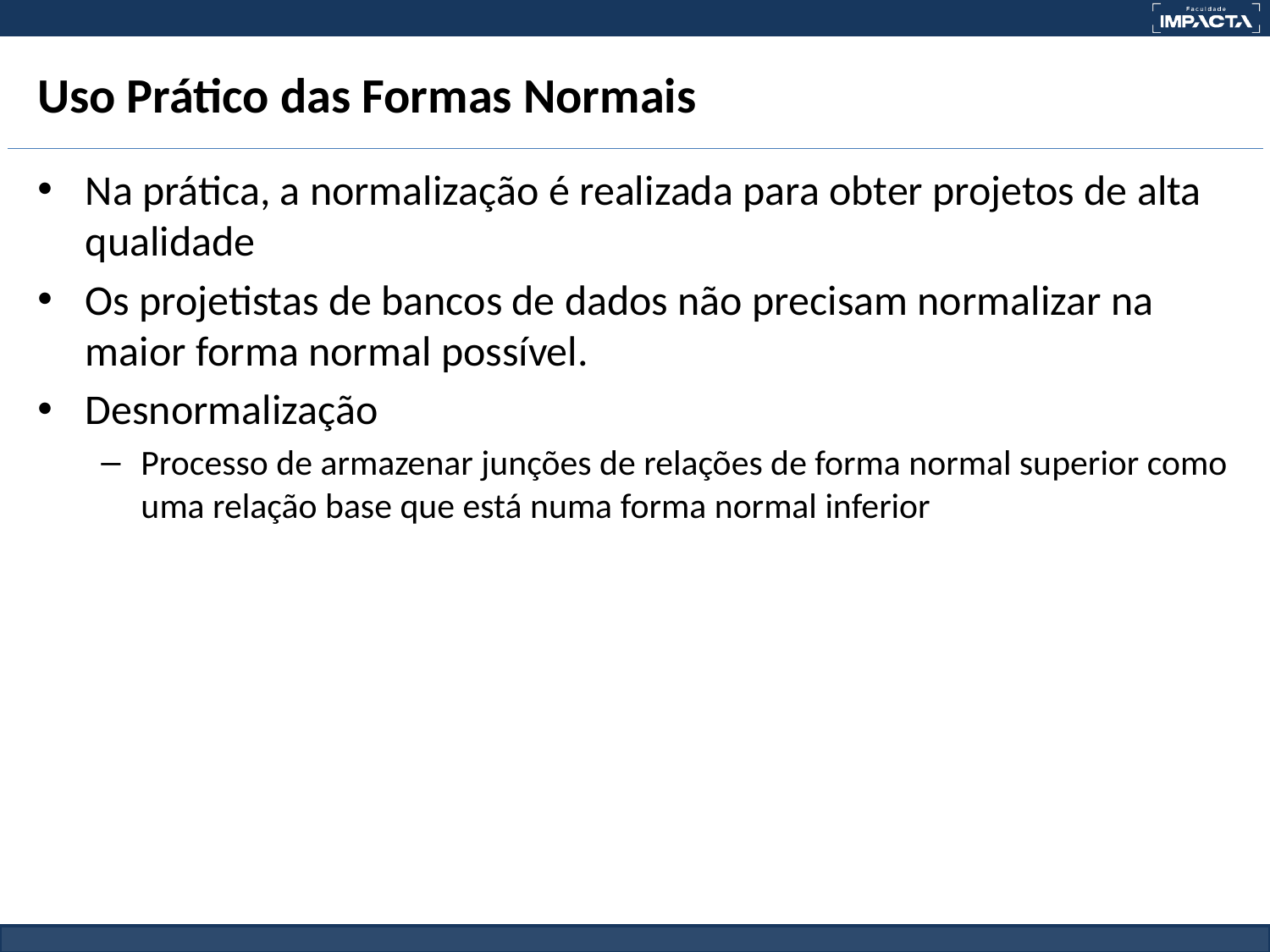

# Uso Prático das Formas Normais
Na prática, a normalização é realizada para obter projetos de alta qualidade
Os projetistas de bancos de dados não precisam normalizar na maior forma normal possível.
Desnormalização
Processo de armazenar junções de relações de forma normal superior como uma relação base que está numa forma normal inferior